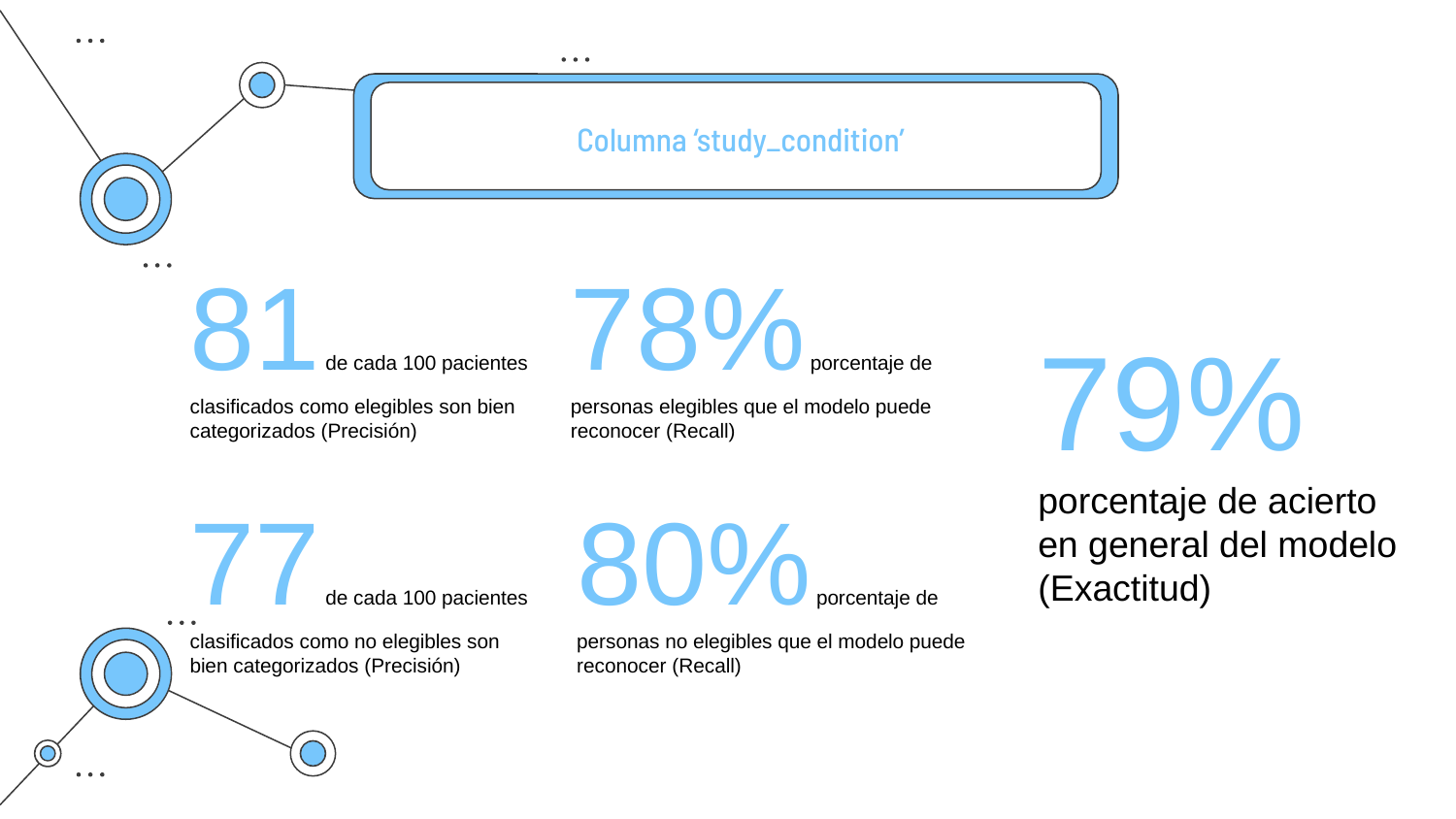

Columna ‘study_condition’
81 de cada 100 pacientes clasificados como elegibles son bien categorizados (Precisión)
78% porcentaje de personas elegibles que el modelo puede reconocer (Recall)
79% porcentaje de acierto en general del modelo (Exactitud)
77 de cada 100 pacientes clasificados como no elegibles son bien categorizados (Precisión)
80% porcentaje de personas no elegibles que el modelo puede reconocer (Recall)